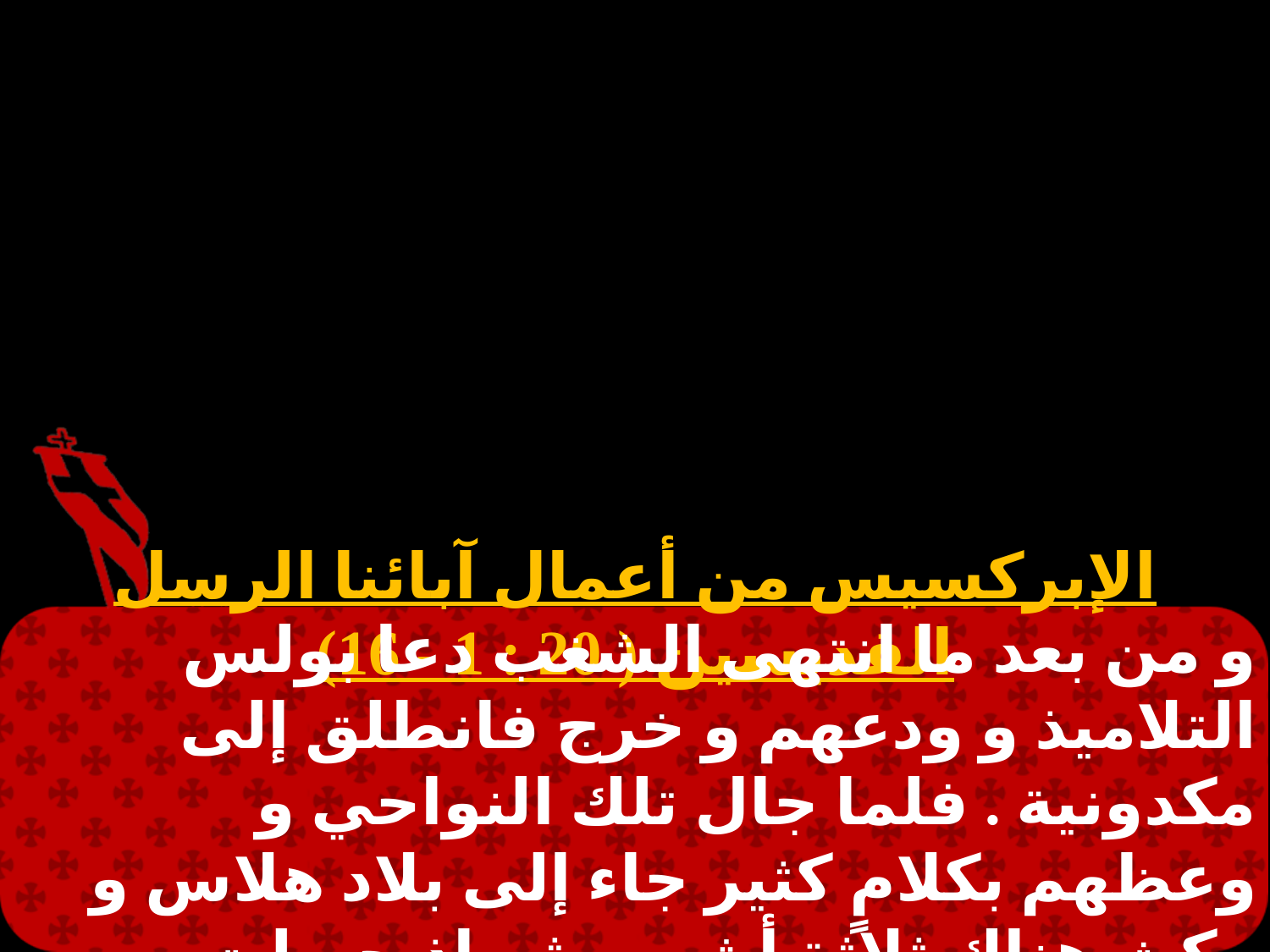

الإبركسيس من أعمال آبائنا الرسل القديسين ( 20 : 1 - 16)
و من بعد ما انتهى الشغب دعا بولس التلاميذ و ودعهم و خرج فانطلق إلى مكدونية . فلما جال تلك النواحي و وعظهم بكلامٍ كثير جاء إلى بلاد هلاس و مكث هناك ثلاثة أشهر . ثم إذ حصلت مكيدة من اليهود و هو مُزمع أن يصعد إلى سورية